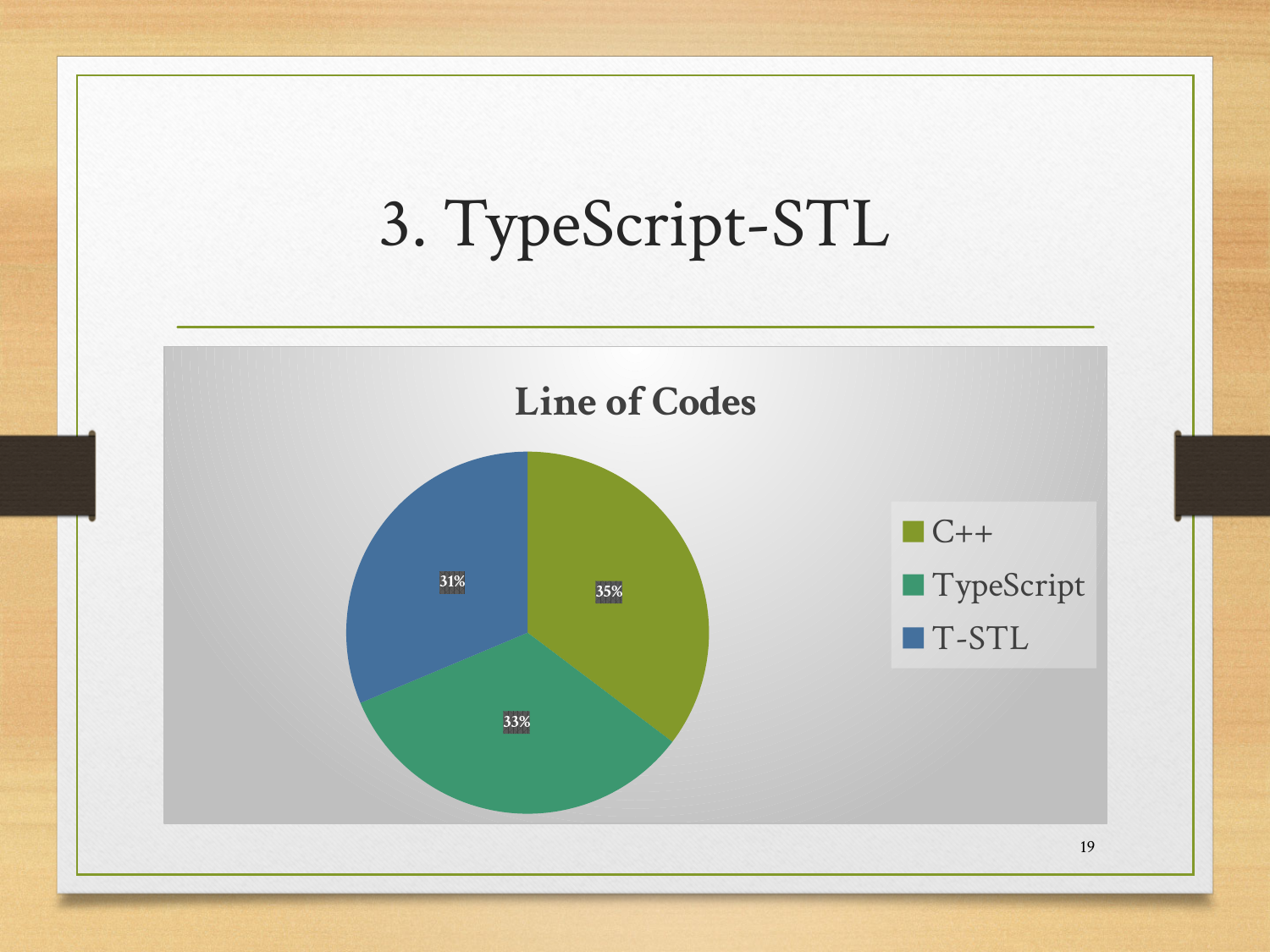

# 3. TypeScript-STL

### Chart: Line of Codes

| Category |  |
|---|---|
| C++ | 24004.0 |
| TypeScript | 22686.0 |
| T-STL | 21319.0 |
19